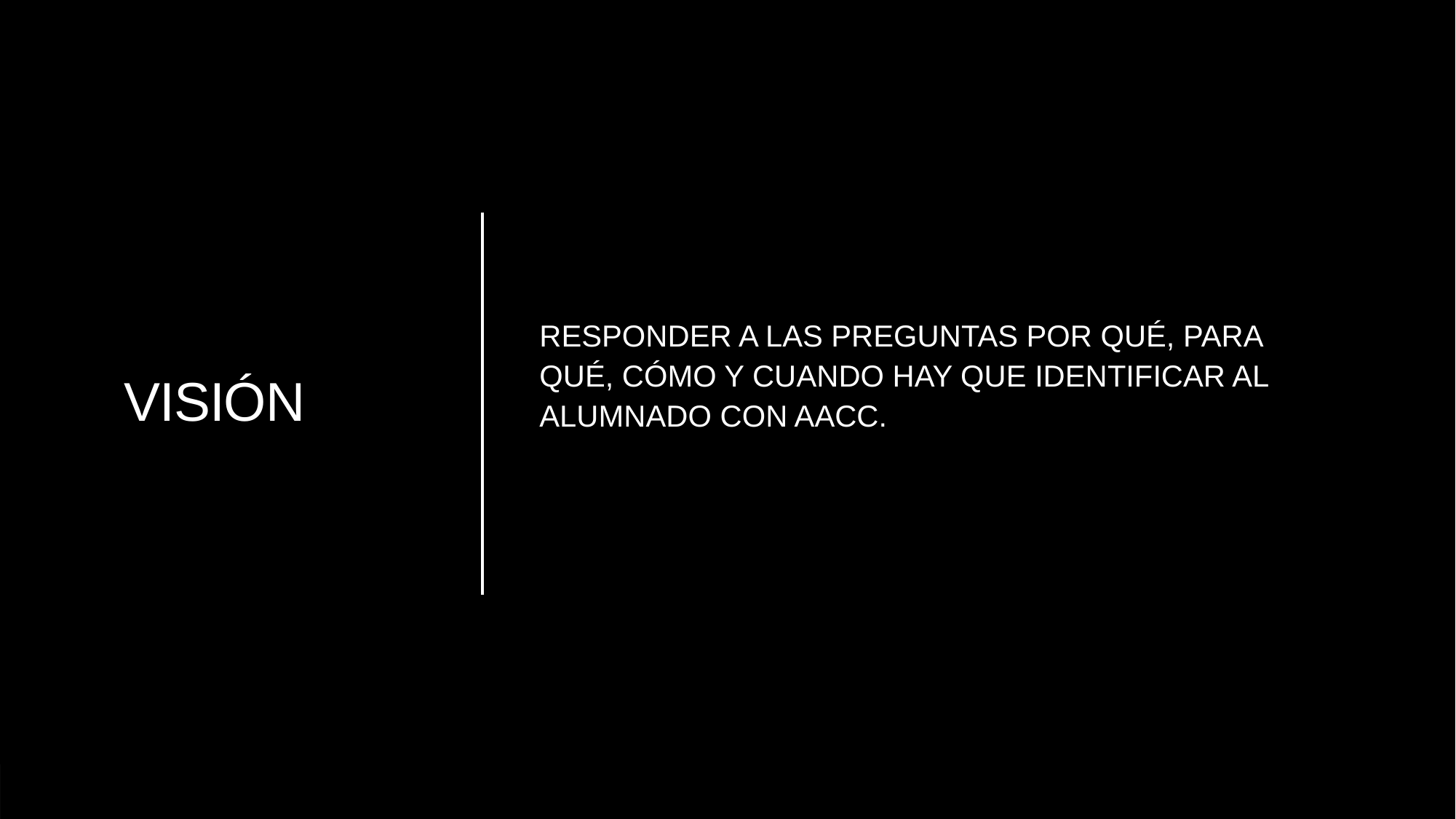

# VISIÓN
RESPONDER A LAS PREGUNTAS POR QUÉ, PARA QUÉ, CÓMO Y CUANDO HAY QUE IDENTIFICAR AL ALUMNADO CON AACC.